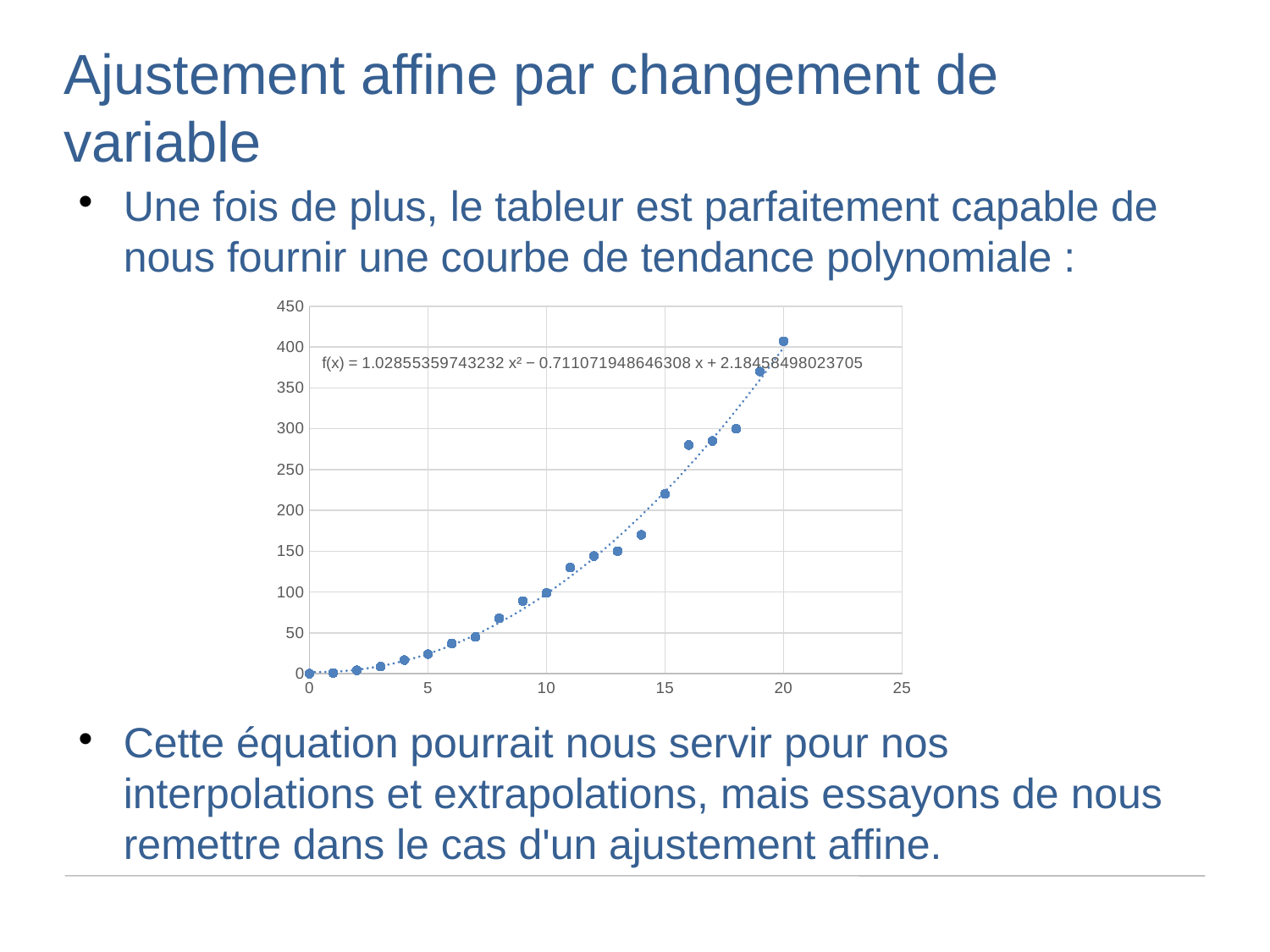

Ajustement affine par changement de  variable
Une fois de plus, le tableur est parfaitement capable de nous fournir une courbe de tendance polynomiale :

Cette équation pourrait nous servir pour nos interpolations et extrapolations, mais essayons de nous remettre dans le cas d'un ajustement affine.

### Chart

| Category | Km |
|---|---|